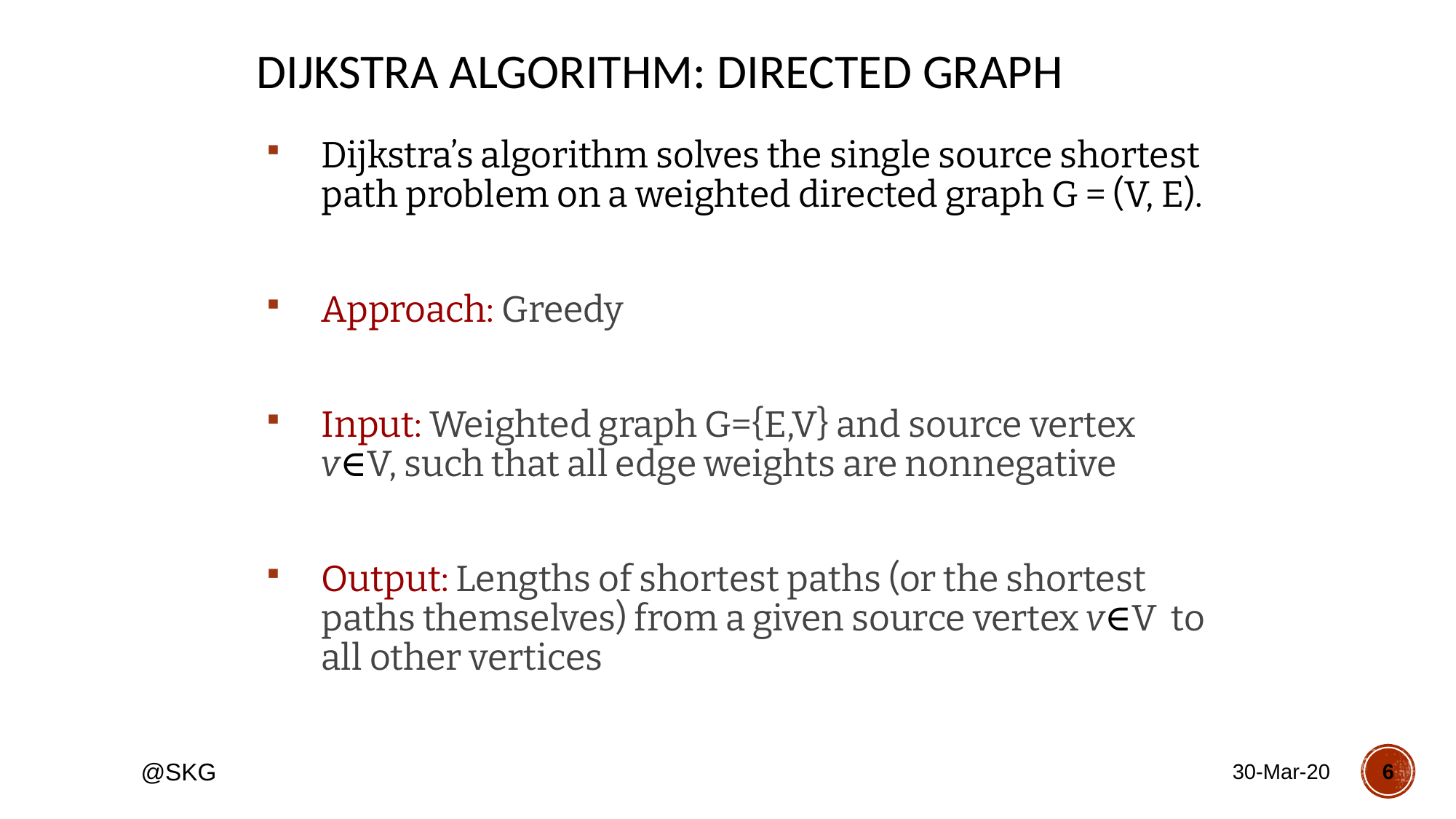

# Dijkstra Algorithm: Directed Graph
Dijkstra’s algorithm solves the single source shortest path problem on a weighted directed graph G = (V, E).

Approach: Greedy

Input: Weighted graph G={E,V} and source vertex v∈V, such that all edge weights are nonnegative

Output: Lengths of shortest paths (or the shortest paths themselves) from a given source vertex v∈V  to all other vertices

@SKG
30-Mar-20
6